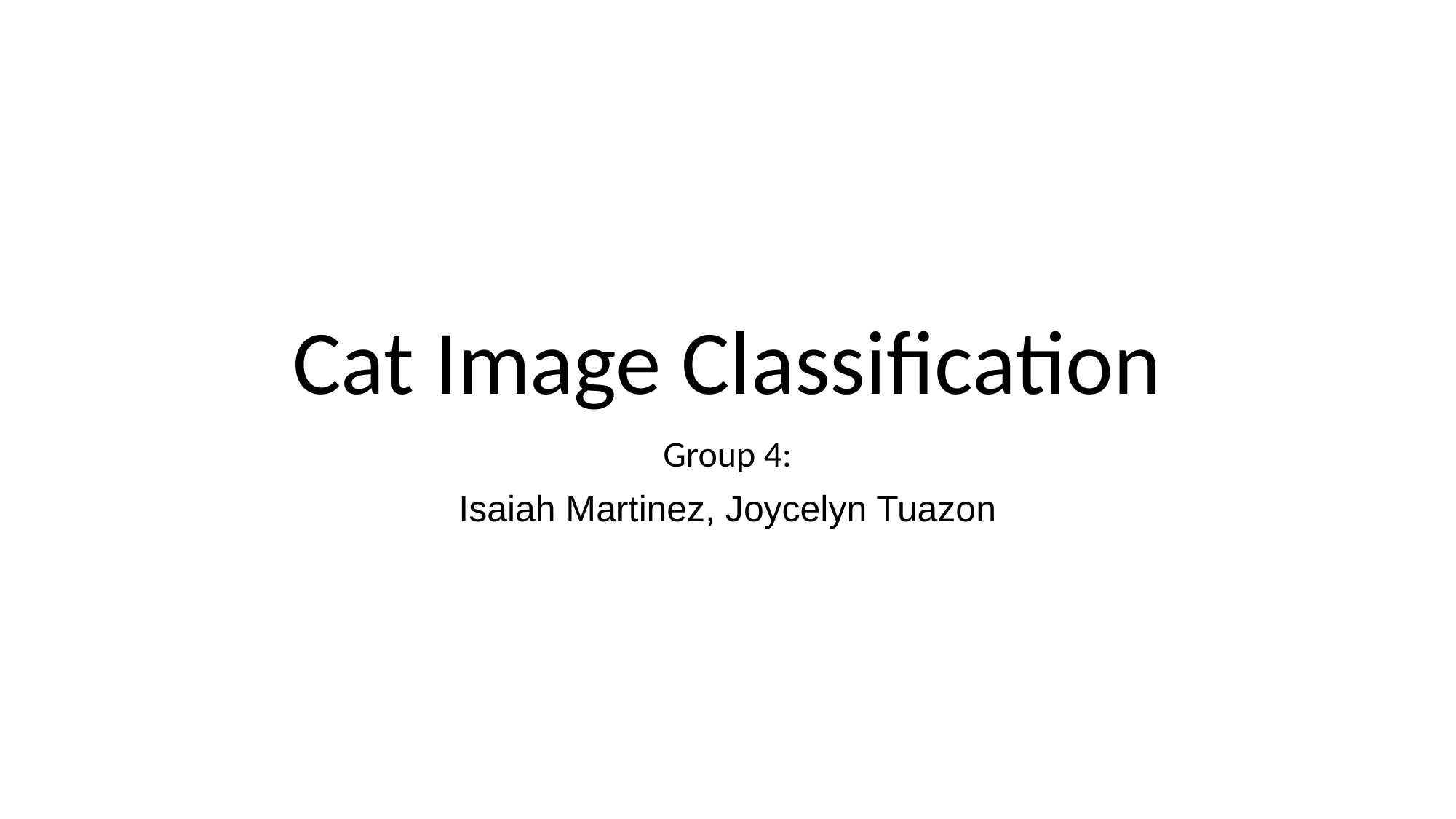

# Cat Image Classification
Group 4:
Isaiah Martinez, Joycelyn Tuazon